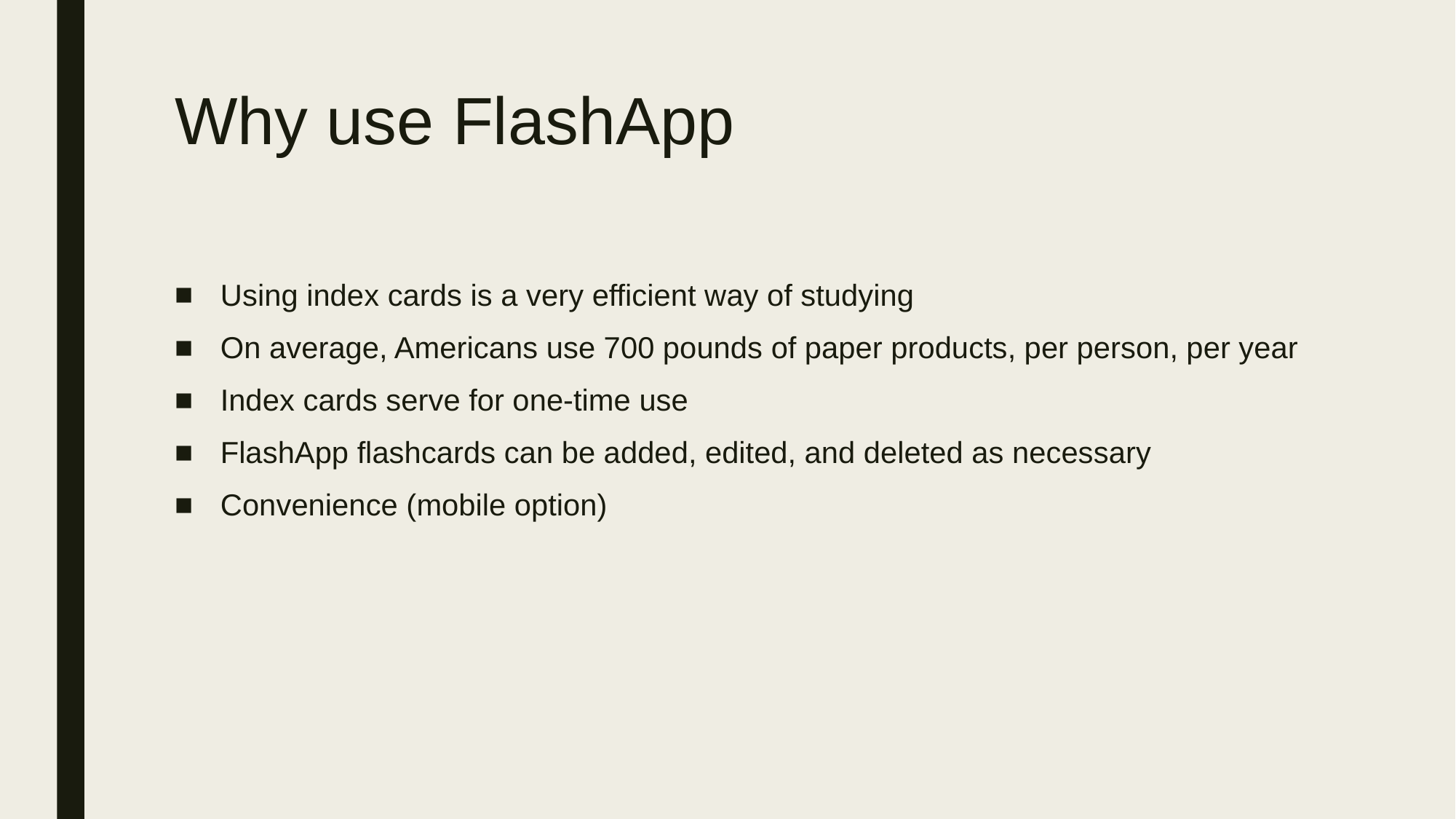

# Why use FlashApp
Using index cards is a very efficient way of studying
On average, Americans use 700 pounds of paper products, per person, per year
Index cards serve for one-time use
FlashApp flashcards can be added, edited, and deleted as necessary
Convenience (mobile option)